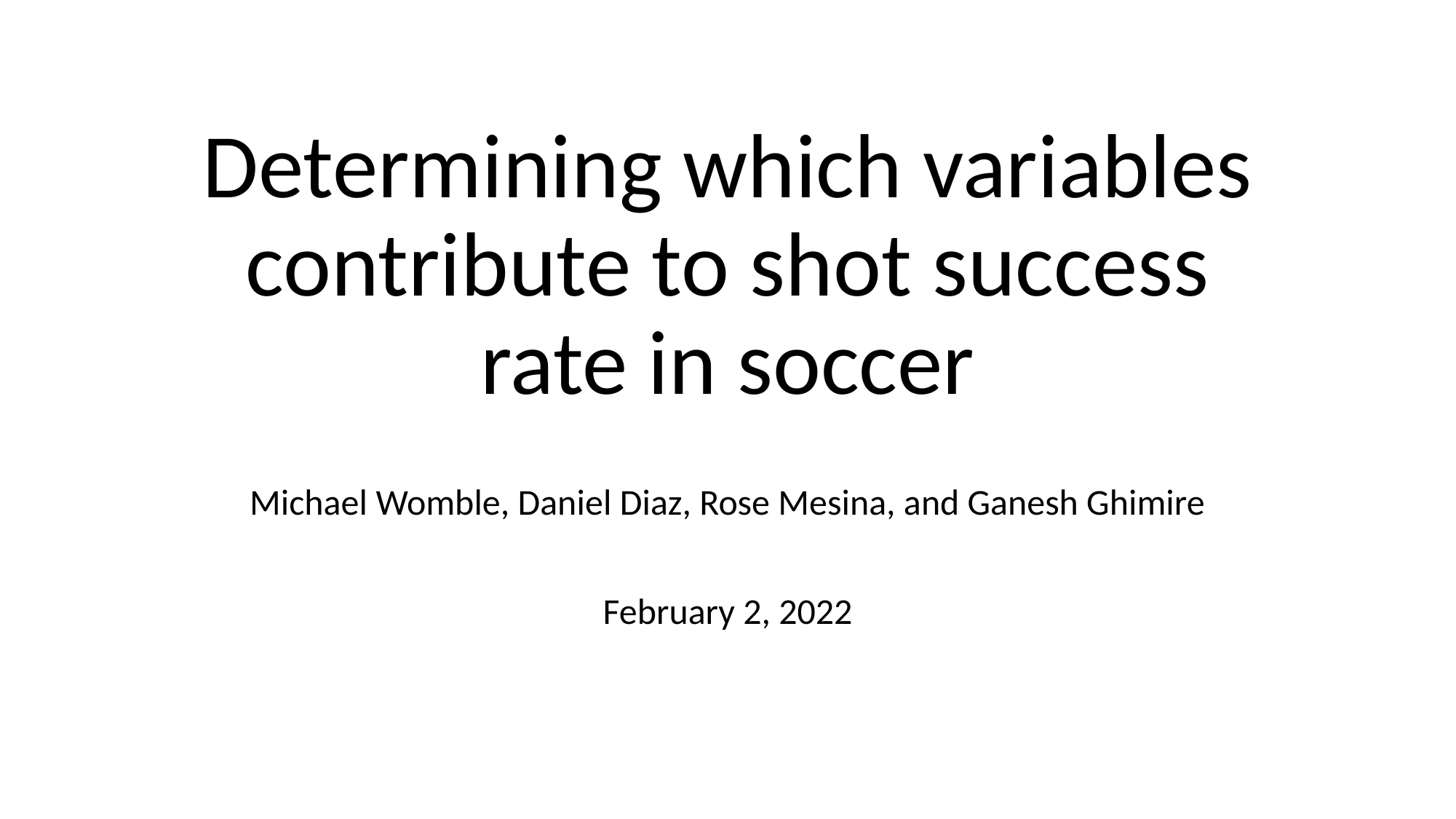

# Determining which variables contribute to shot success rate in soccer
Michael Womble, Daniel Diaz, Rose Mesina, and Ganesh Ghimire

February 2, 2022